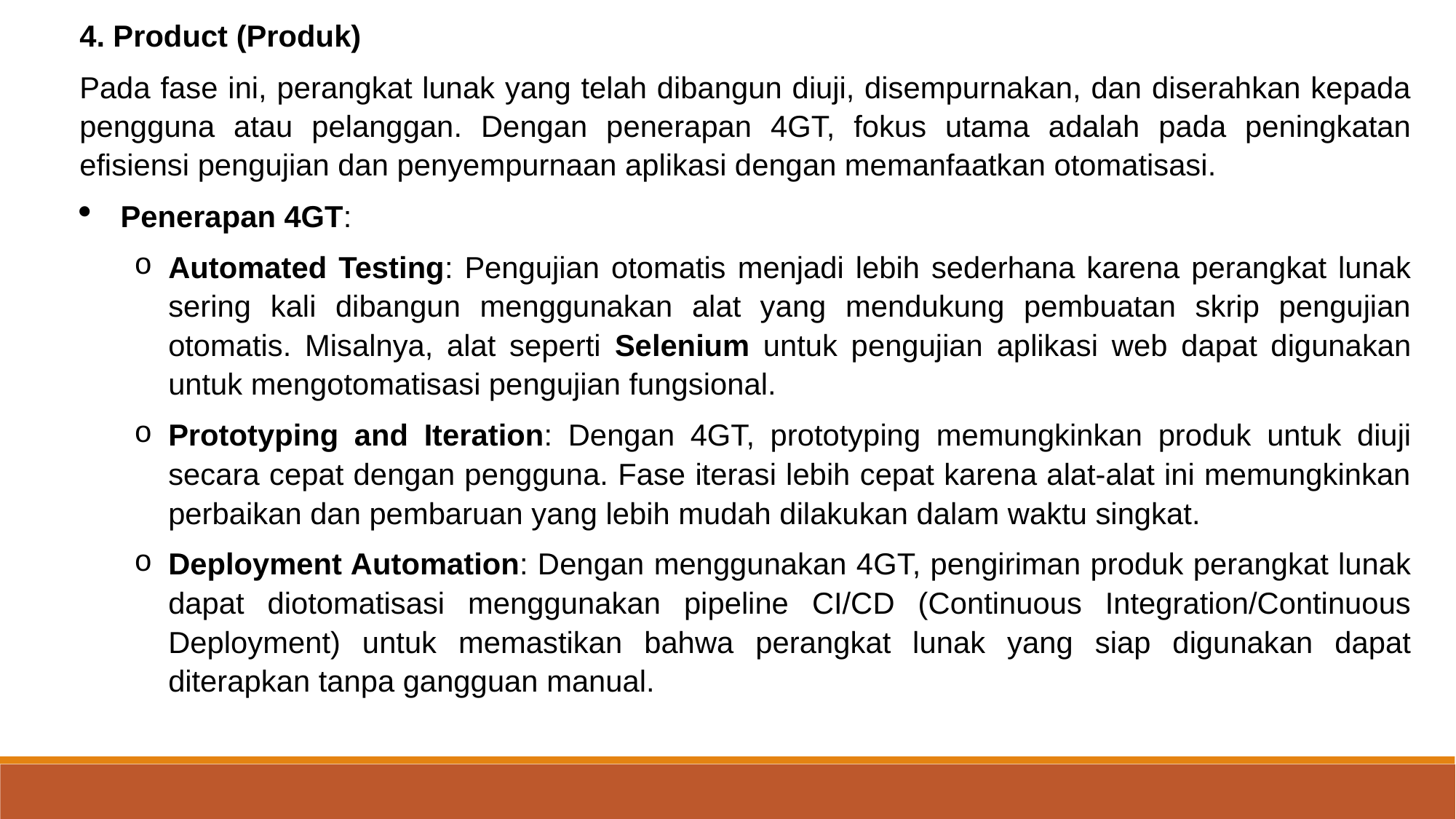

4. Product (Produk)
Pada fase ini, perangkat lunak yang telah dibangun diuji, disempurnakan, dan diserahkan kepada pengguna atau pelanggan. Dengan penerapan 4GT, fokus utama adalah pada peningkatan efisiensi pengujian dan penyempurnaan aplikasi dengan memanfaatkan otomatisasi.
Penerapan 4GT:
Automated Testing: Pengujian otomatis menjadi lebih sederhana karena perangkat lunak sering kali dibangun menggunakan alat yang mendukung pembuatan skrip pengujian otomatis. Misalnya, alat seperti Selenium untuk pengujian aplikasi web dapat digunakan untuk mengotomatisasi pengujian fungsional.
Prototyping and Iteration: Dengan 4GT, prototyping memungkinkan produk untuk diuji secara cepat dengan pengguna. Fase iterasi lebih cepat karena alat-alat ini memungkinkan perbaikan dan pembaruan yang lebih mudah dilakukan dalam waktu singkat.
Deployment Automation: Dengan menggunakan 4GT, pengiriman produk perangkat lunak dapat diotomatisasi menggunakan pipeline CI/CD (Continuous Integration/Continuous Deployment) untuk memastikan bahwa perangkat lunak yang siap digunakan dapat diterapkan tanpa gangguan manual.